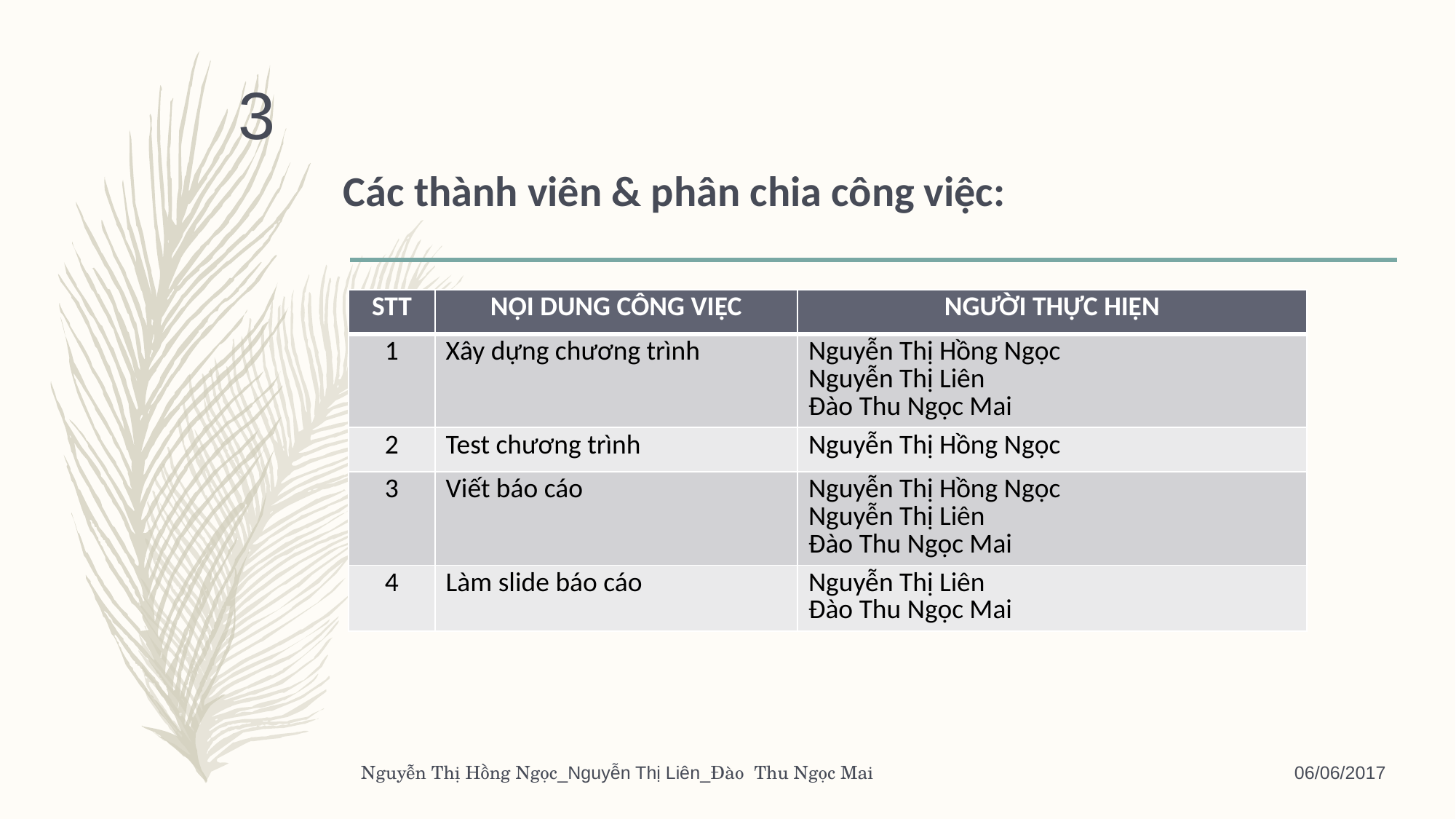

3
Các thành viên & phân chia công việc:

| STT | NỘI DUNG CÔNG VIỆC | NGƯỜI THỰC HIỆN |
| --- | --- | --- |
| 1 | Xây dựng chương trình | Nguyễn Thị Hồng Ngọc Nguyễn Thị Liên Đào Thu Ngọc Mai |
| 2 | Test chương trình | Nguyễn Thị Hồng Ngọc |
| 3 | Viết báo cáo | Nguyễn Thị Hồng Ngọc Nguyễn Thị Liên Đào Thu Ngọc Mai |
| 4 | Làm slide báo cáo | Nguyễn Thị Liên Đào Thu Ngọc Mai |
Nguyễn Thị Hồng Ngọc_Nguyễn Thị Liên_Đào  Thu Ngọc Mai
06/06/2017